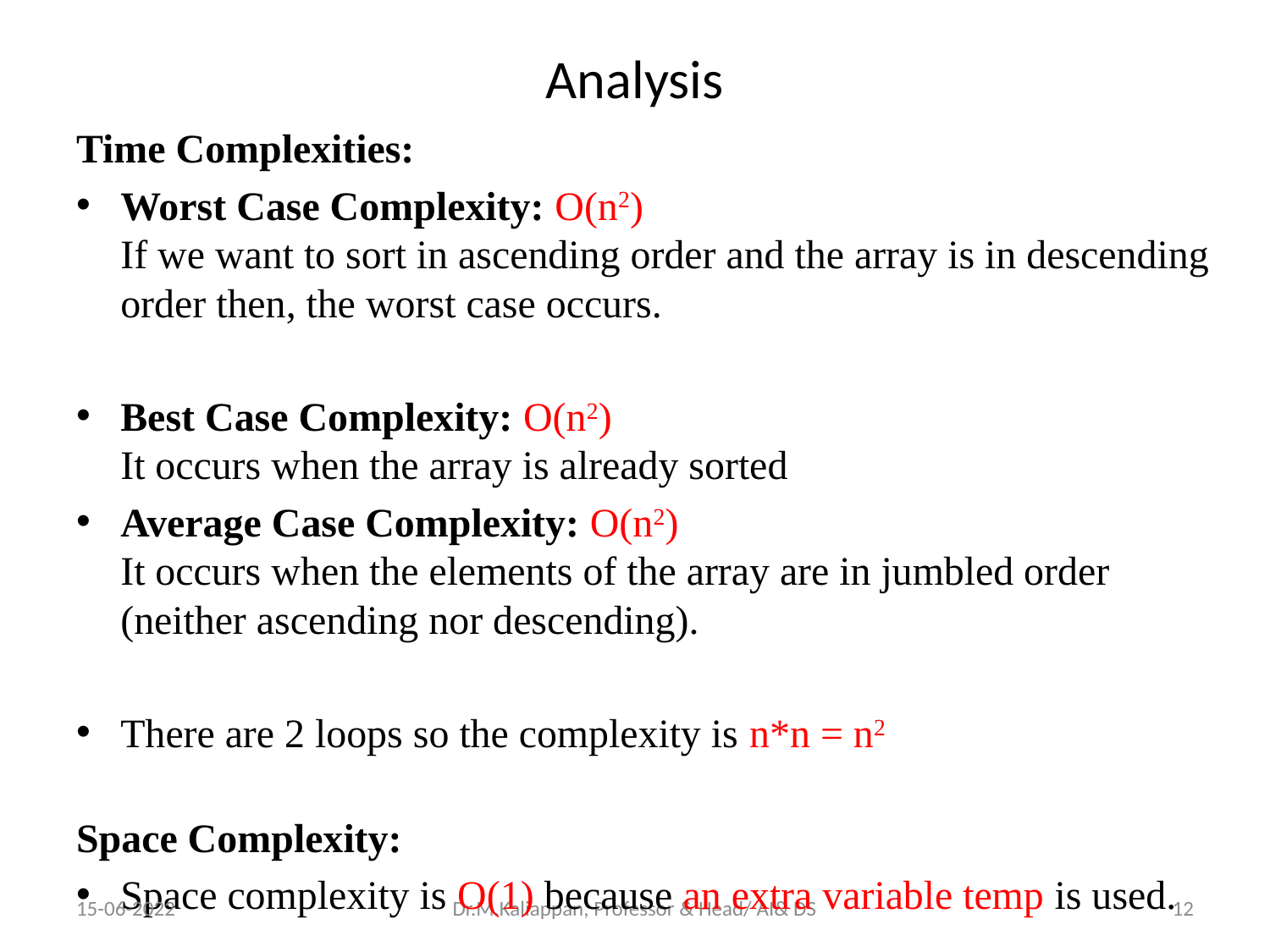

# Analysis
Time Complexities:
Worst Case Complexity: O(n2)
If we want to sort in ascending order and the array is in descending order then, the worst case occurs.

Best Case Complexity: O(n2)
It occurs when the array is already sorted
Average Case Complexity: O(n2)
It occurs when the elements of the array are in jumbled order (neither ascending nor descending).

There are 2 loops so the complexity is n*n = n2

Space Complexity:
Space complexity is O(1) because an extra variable temp is used.

15-06-2022
Dr.M.Kaliappan, Professor & Head/ AI& DS
12